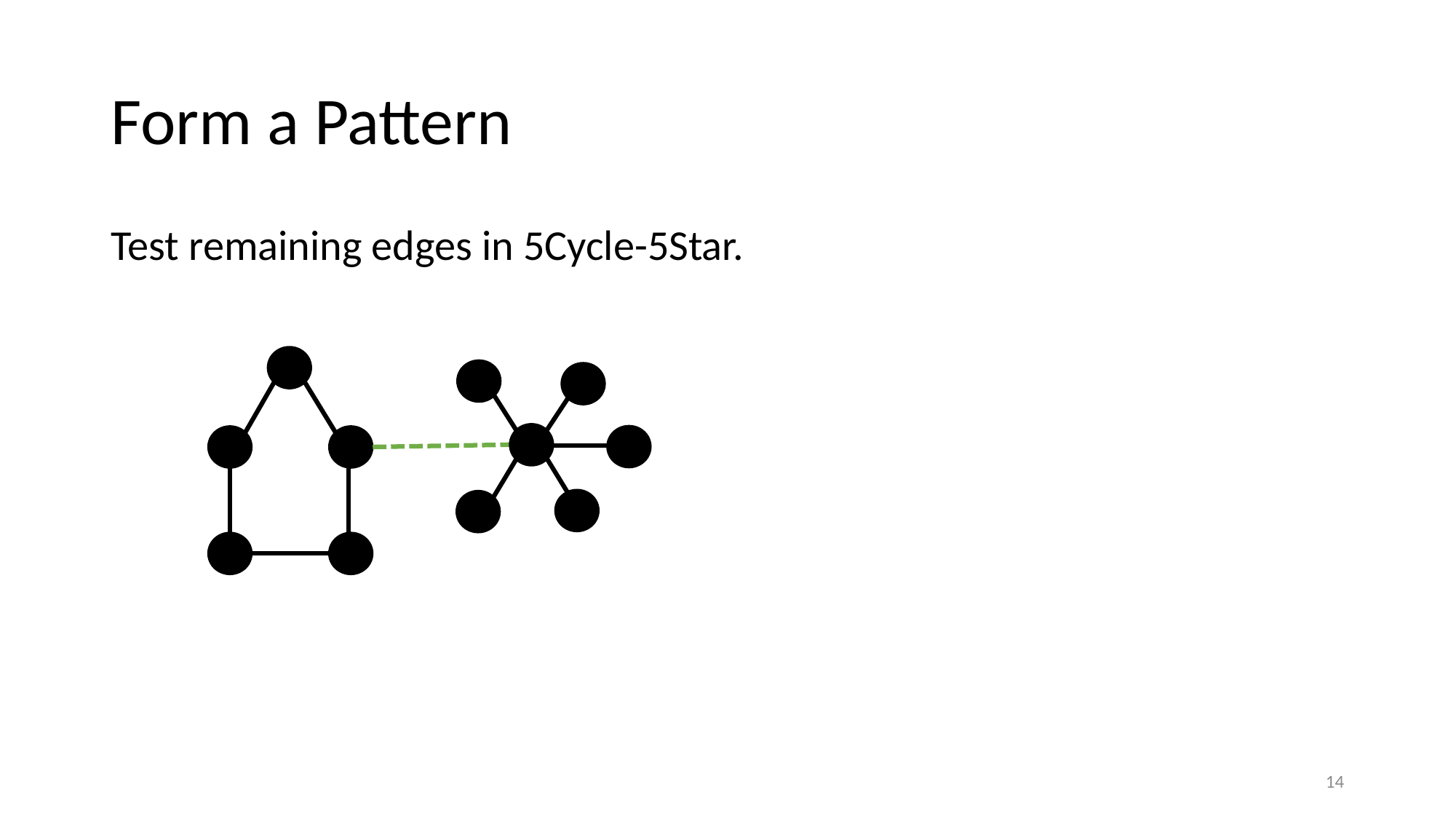

# Form a Pattern
Test remaining edges in 5Cycle-5Star.

14